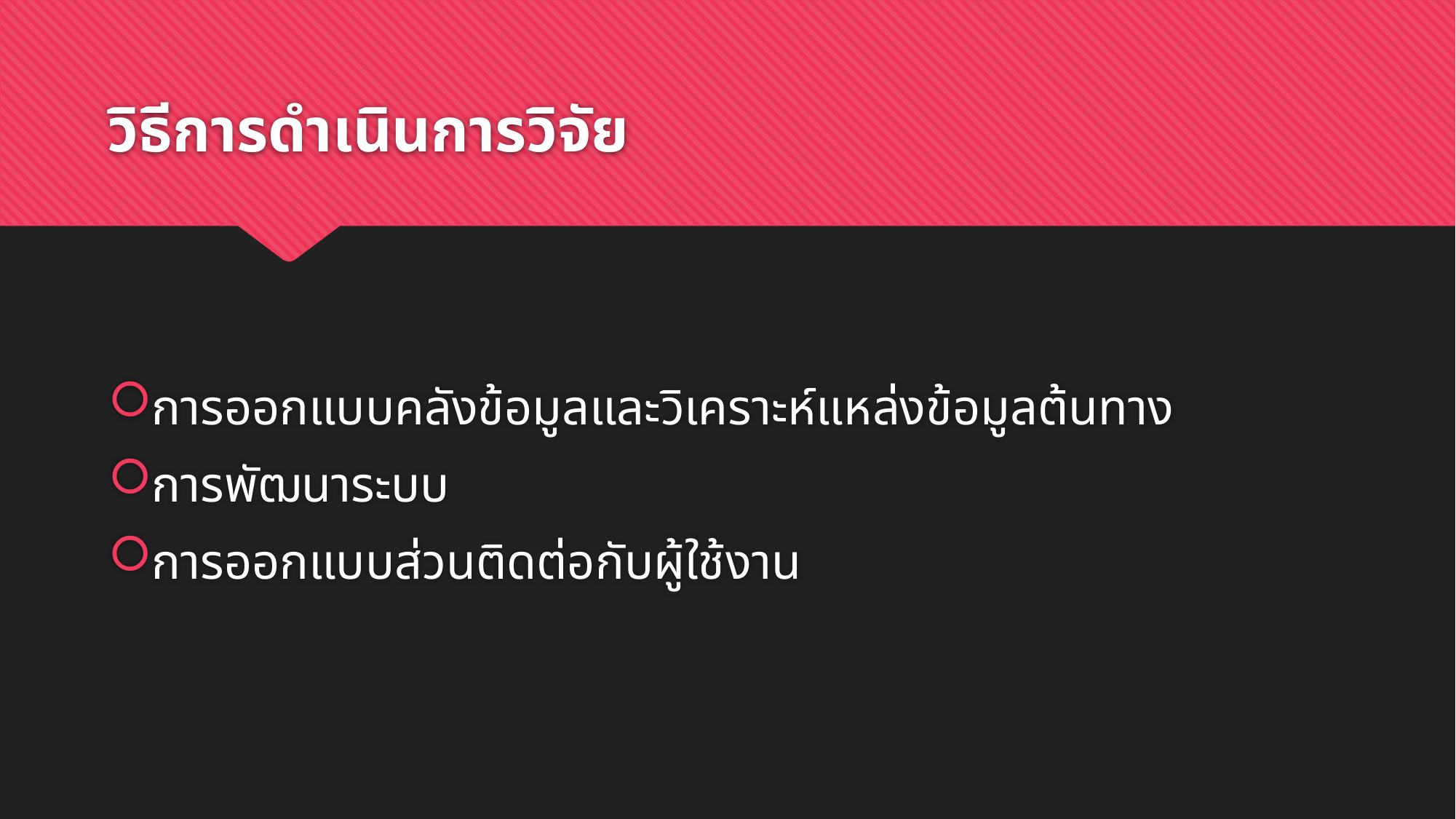

# วิธีการดำเนินการวิจัย
การออกแบบคลังข้อมูลและวิเคราะห์แหล่งข้อมูลต้นทาง
การพัฒนาระบบ
การออกแบบส่วนติดต่อกับผู้ใช้งาน